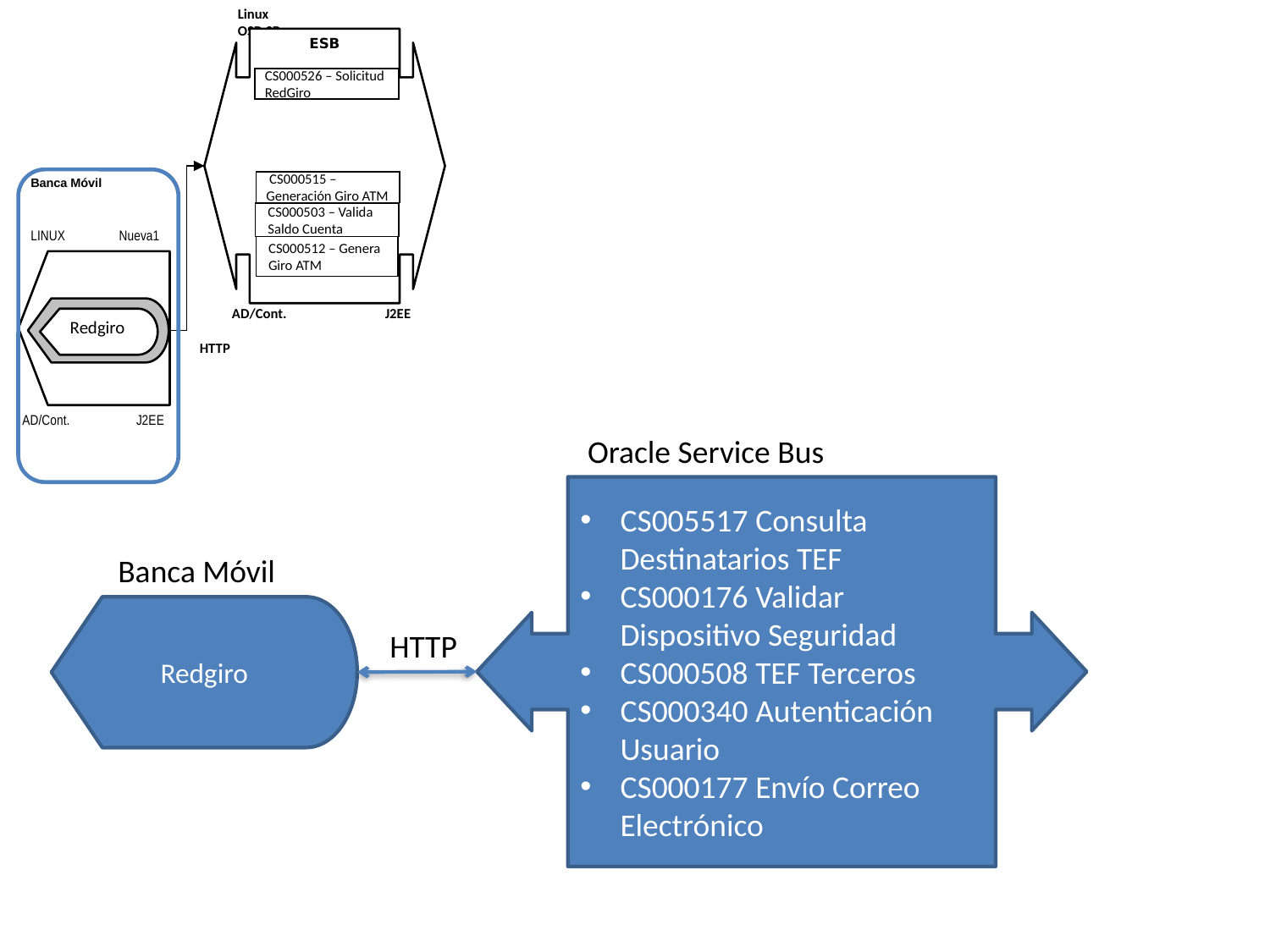

Linux                          OSB.SB

ESB
CS000526 – Solicitud
RedGiro
Banca Móvil

Redgiro

 CS000515 –
Generación Giro ATM
CS000503 – Valida
Saldo Cuenta
LINUX                 Nueva1
CS000512 – Genera
Giro ATM
AD/Cont.                               J2EE
HTTP
AD/Cont.                     J2EE
Oracle Service Bus
CS005517 Consulta Destinatarios TEF
CS000176 Validar Dispositivo Seguridad
CS000508 TEF Terceros
CS000340 Autenticación Usuario
CS000177 Envío Correo Electrónico
Banca Móvil
Redgiro
HTTP